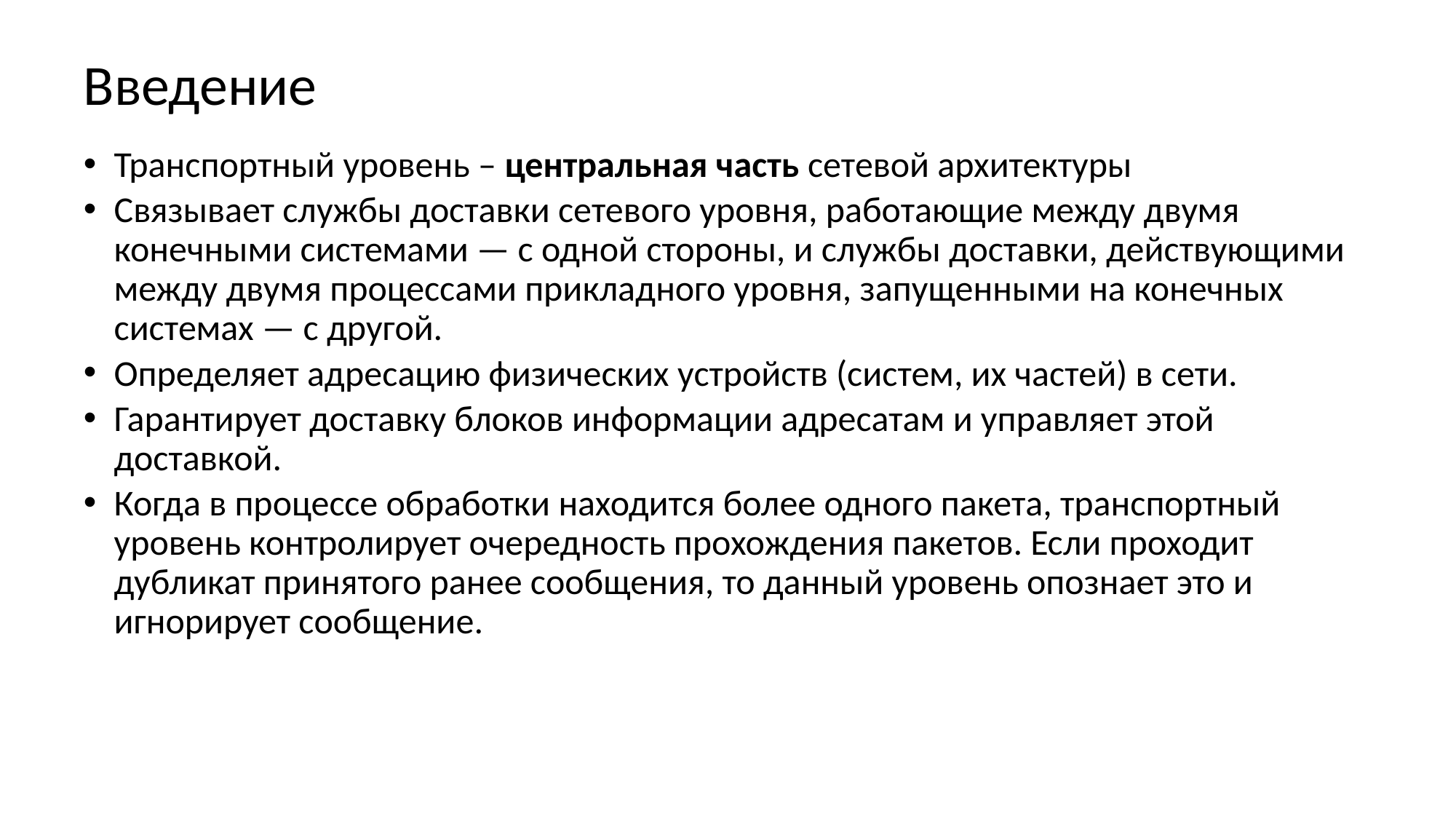

# Введение
Транспортный уровень – центральная часть сетевой архитектуры
Связывает службы доставки сетевого уровня, работающие между двумя конечными системами — с одной стороны, и службы доставки, действующими между двумя процессами прикладного уровня, запущенными на конечных системах — с другой.
Определяет адресацию физических устройств (систем, их частей) в сети.
Гарантирует доставку блоков информации адресатам и управляет этой доставкой.
Когда в процессе обработки находится более одного пакета, транспортный уровень контролирует очередность прохождения пакетов. Если проходит дубликат принятого ранее сообщения, то данный уровень опознает это и игнорирует сообщение.